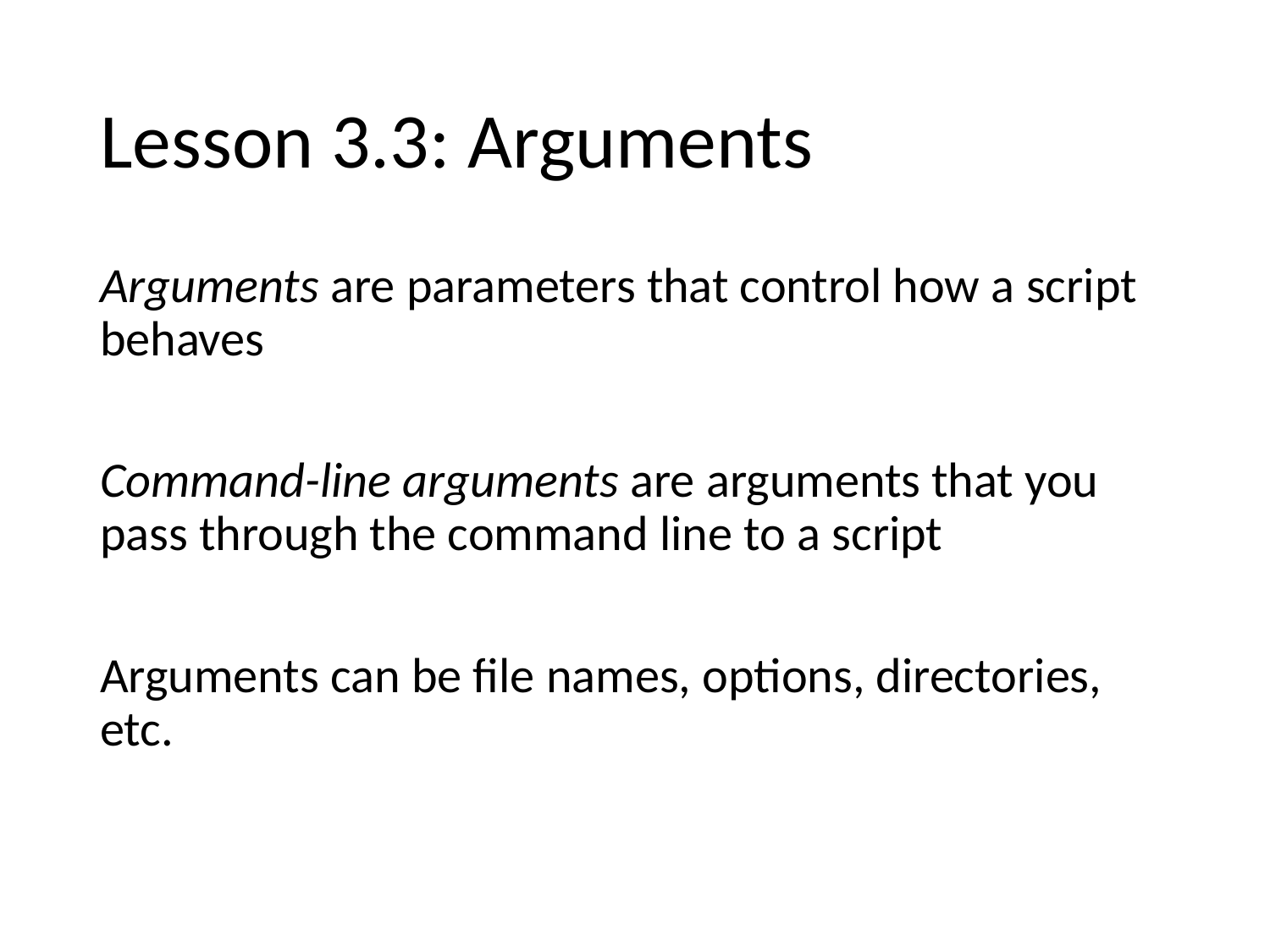

# Lesson 3.3: Arguments
Arguments are parameters that control how a script behaves

Command-line arguments are arguments that you pass through the command line to a script

Arguments can be file names, options, directories, etc.